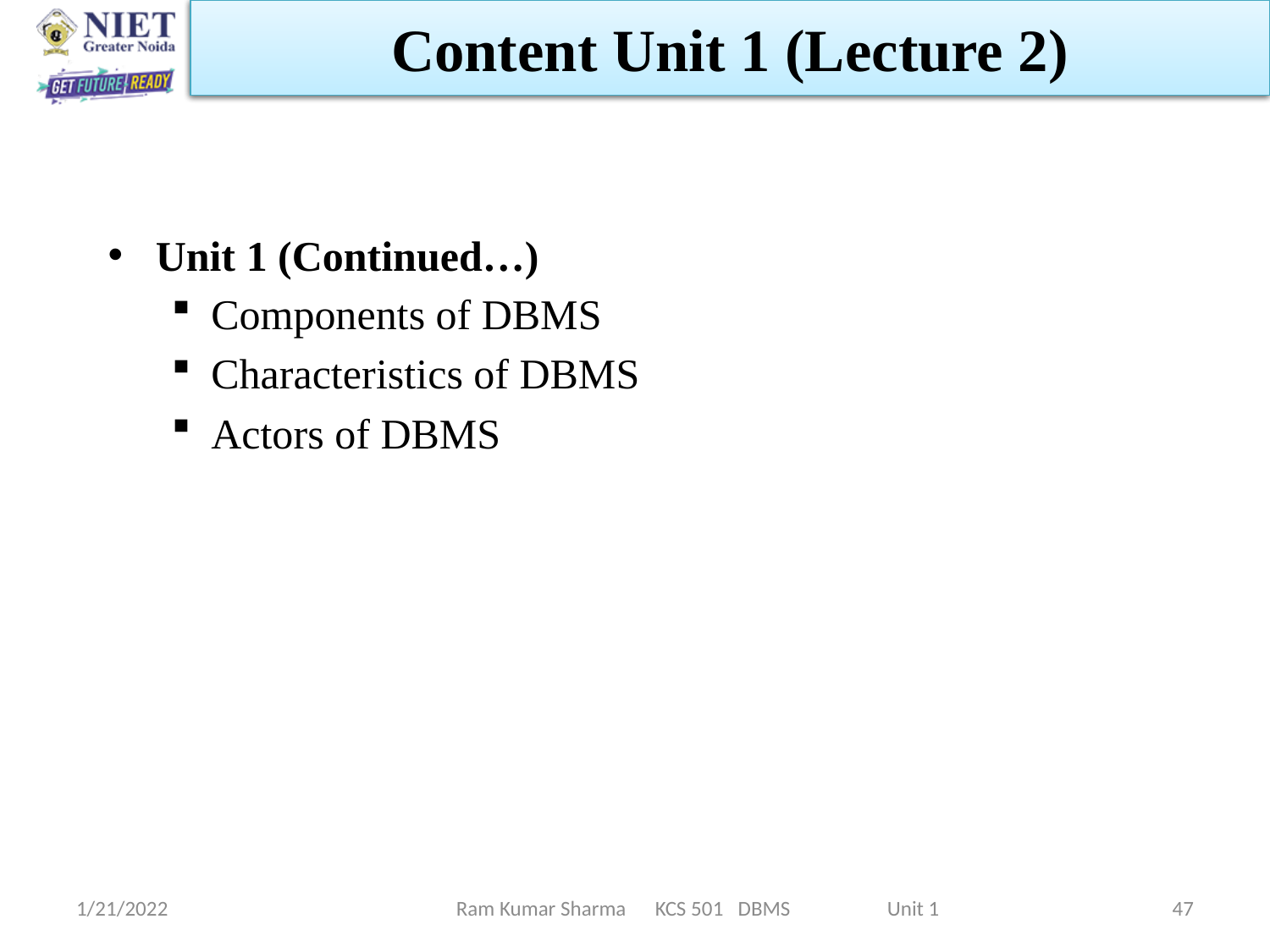

Content Unit 1 (Lecture 2)
Unit 1 (Continued…)
Components of DBMS
Characteristics of DBMS
Actors of DBMS

1/21/2022
Ram Kumar Sharma      KCS 501   DBMS                    Unit 1
47